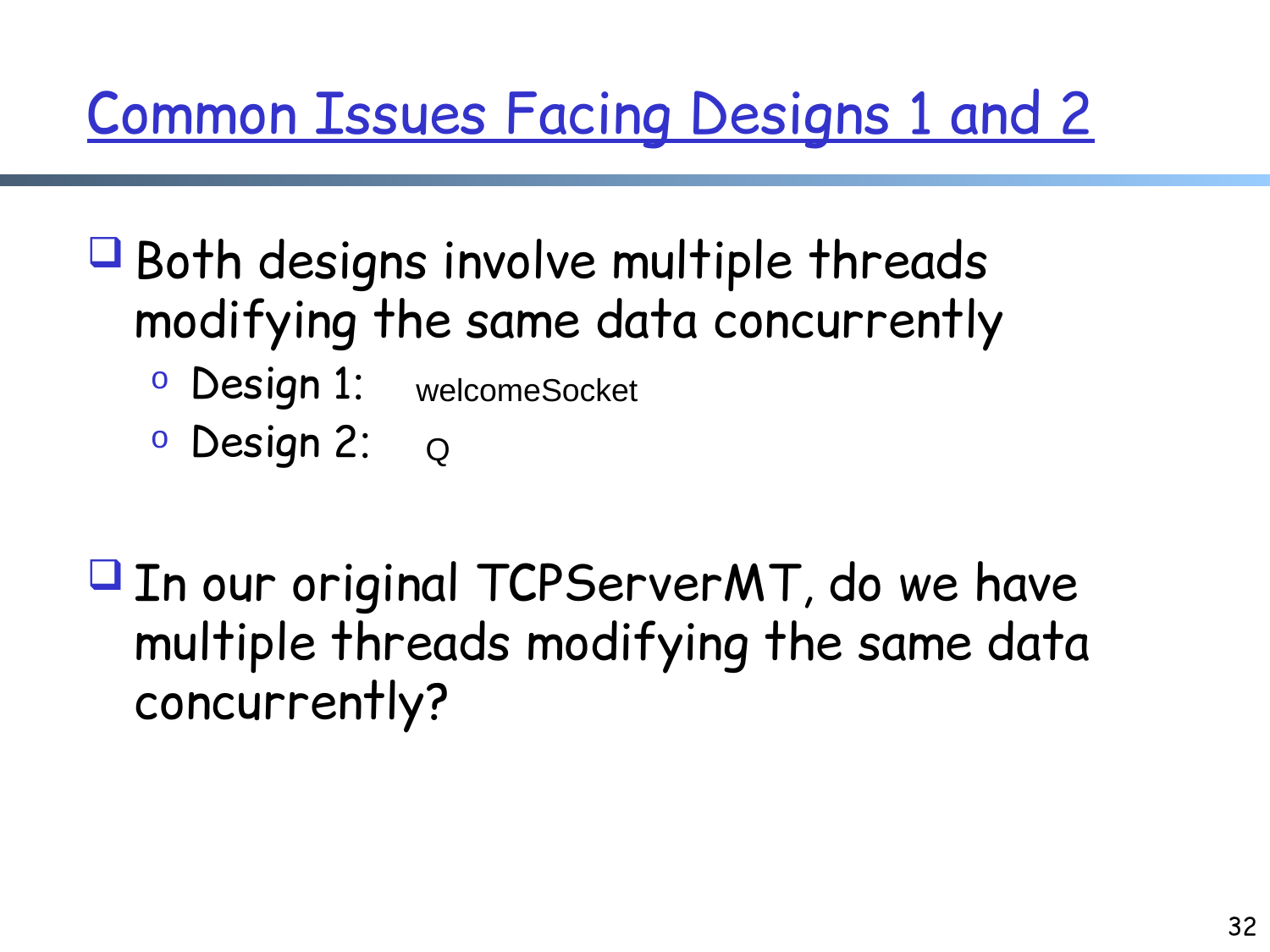

# Common Issues Facing Designs 1 and 2
Both designs involve multiple threads modifying the same data concurrently
Design 1:
Design 2:

In our original TCPServerMT, do we have multiple threads modifying the same data concurrently?

welcomeSocket
Q
32